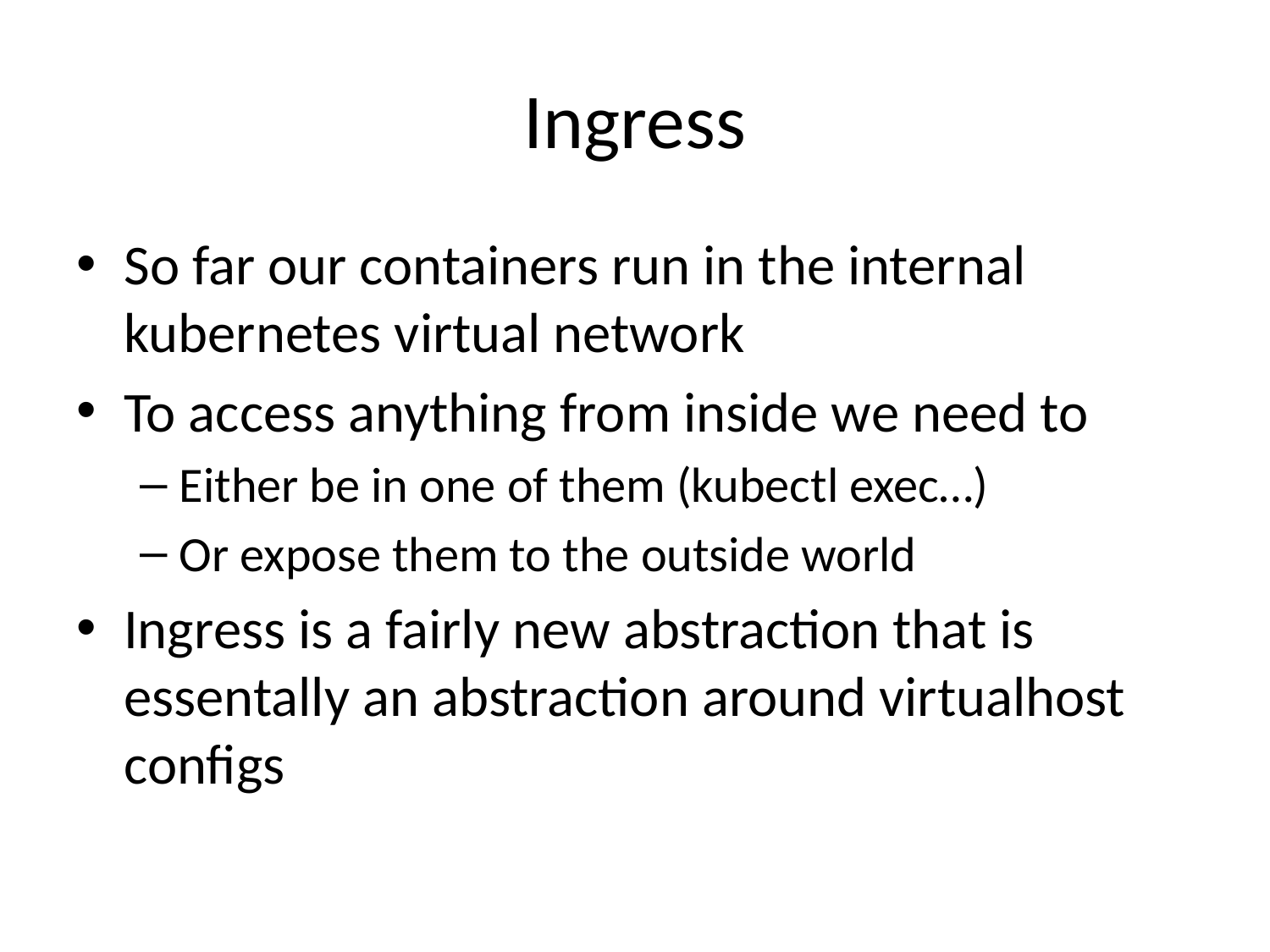

# Ingress
So far our containers run in the internal kubernetes virtual network
To access anything from inside we need to
Either be in one of them (kubectl exec…)
Or expose them to the outside world
Ingress is a fairly new abstraction that is essentally an abstraction around virtualhost configs